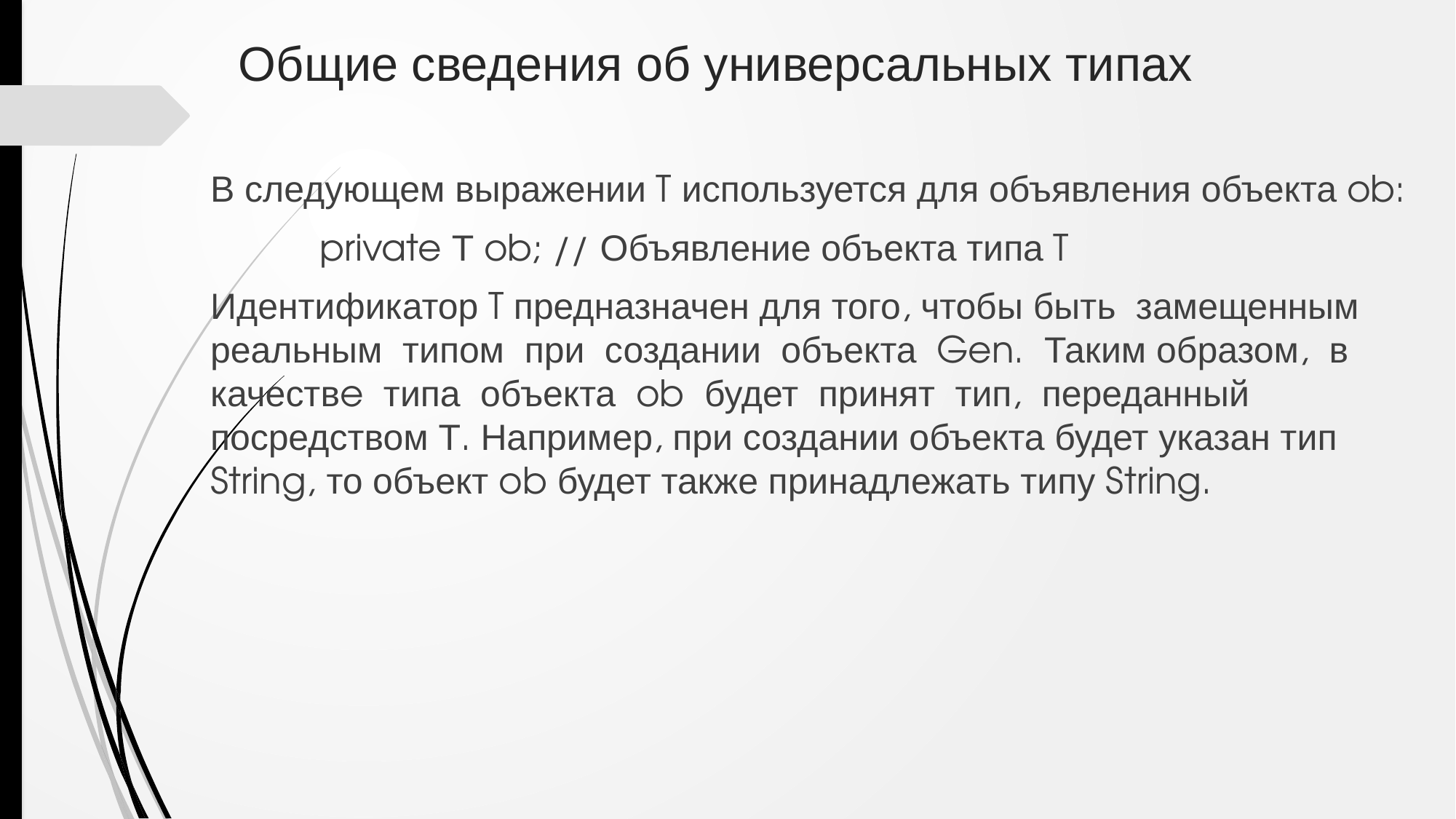

# Общие сведения об универсальных типах
В следующем выражении T используется для объявления объекта ob:
	private Т ob; // Объявление объекта типа T
Идентификатор T предназначен для того, чтобы быть  замещенным  реальным  типом  при  создании  объекта  Gen.  Таким образом,  в  качествe  типа  объекта  ob  будет  принят  тип,  переданный посредством Т. Например, при создании объекта будет указан тип String, то объект ob будет также принадлежать типу String.